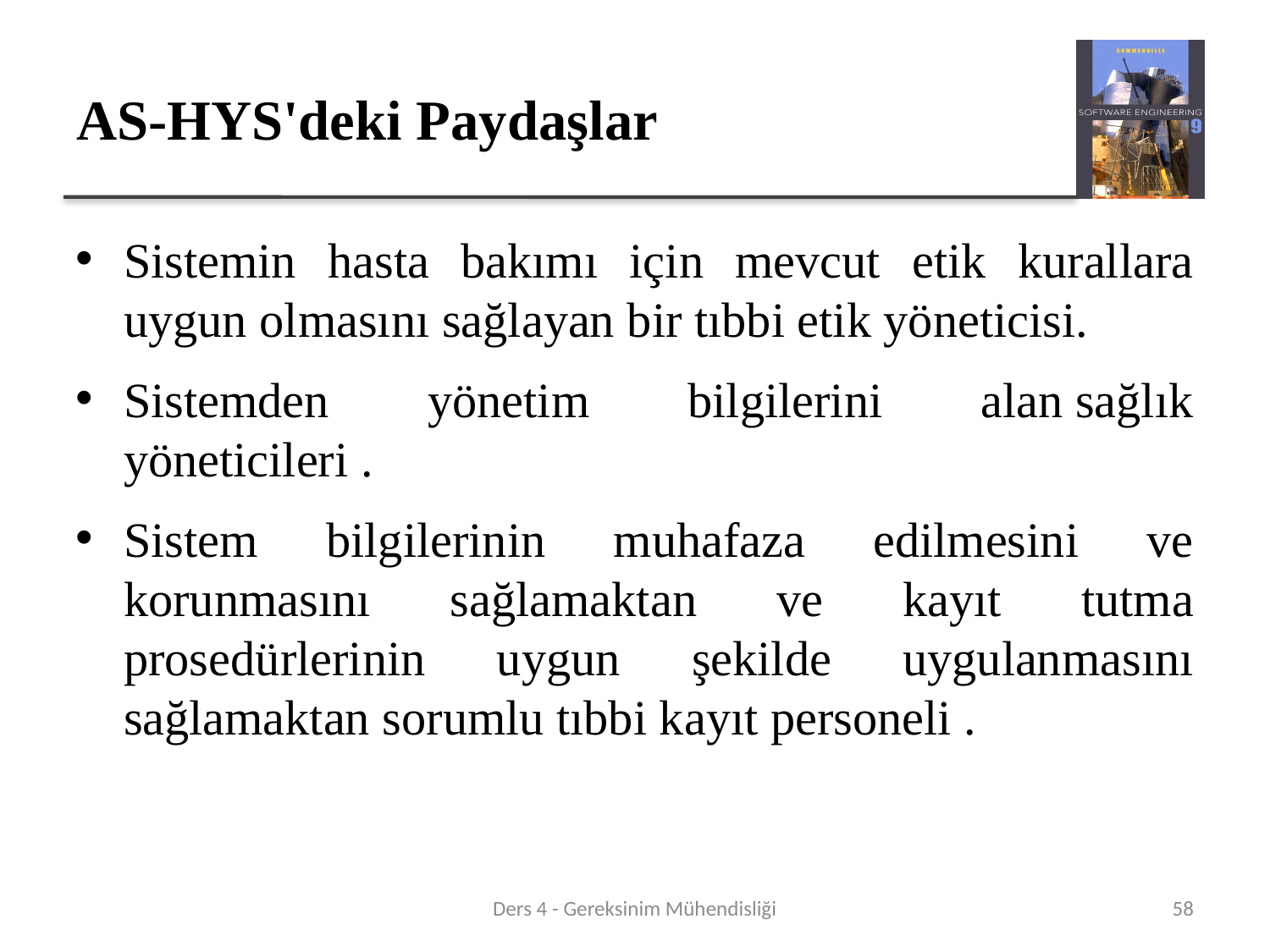

# AS-HYS'deki Paydaşlar
Sistemin hasta bakımı için mevcut etik kurallara uygun olmasını sağlayan bir tıbbi etik yöneticisi.
Sistemden yönetim bilgilerini alan sağlık yöneticileri .
Sistem bilgilerinin muhafaza edilmesini ve korunmasını sağlamaktan ve kayıt tutma prosedürlerinin uygun şekilde uygulanmasını sağlamaktan sorumlu tıbbi kayıt personeli .
Ders 4 - Gereksinim Mühendisliği
58